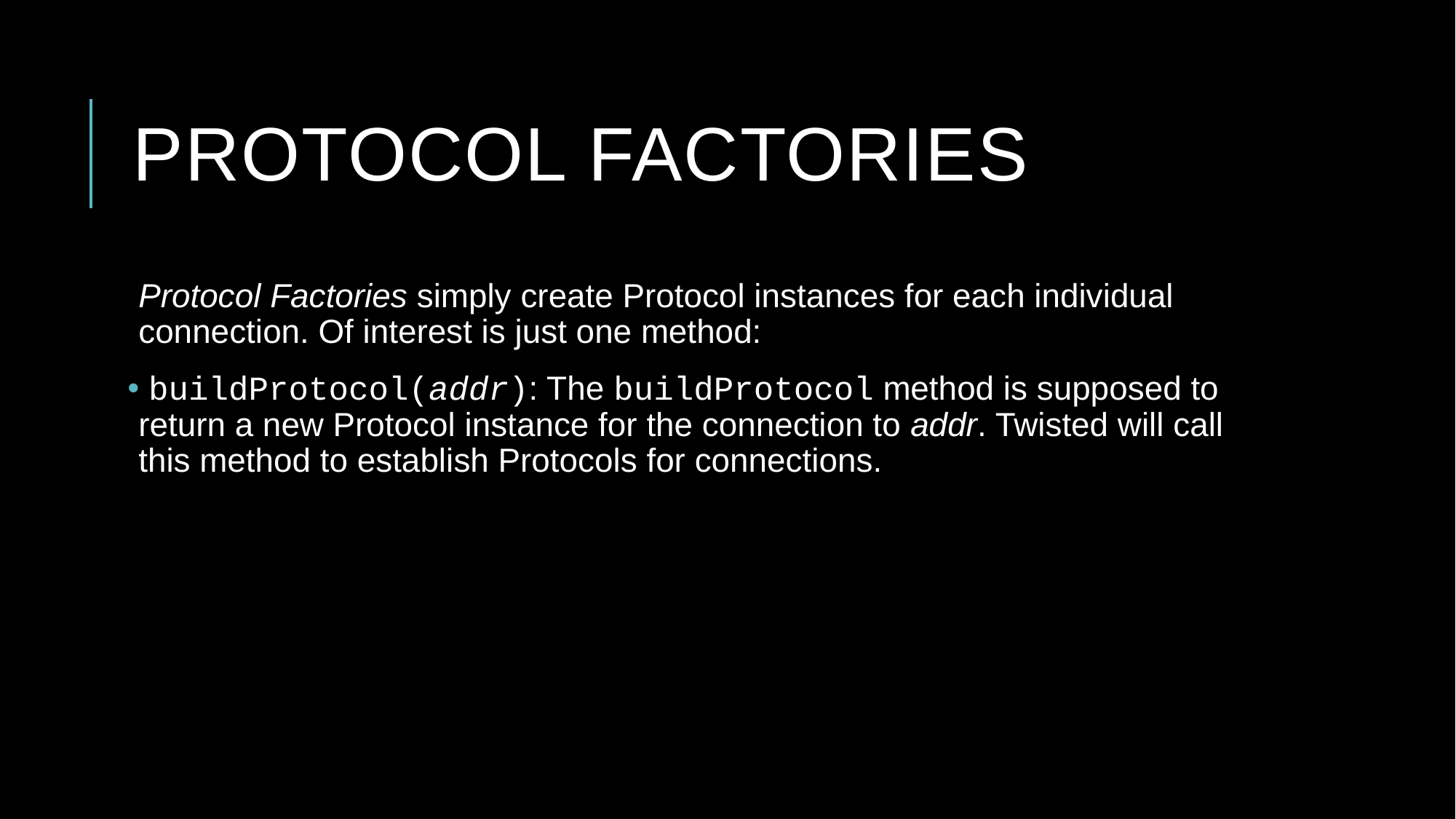

# Protocol factories
Protocol Factories simply create Protocol instances for each individual connection. Of interest is just one method:
 buildProtocol(addr): The buildProtocol method is supposed to return a new Protocol instance for the connection to addr. Twisted will call this method to establish Protocols for connections.